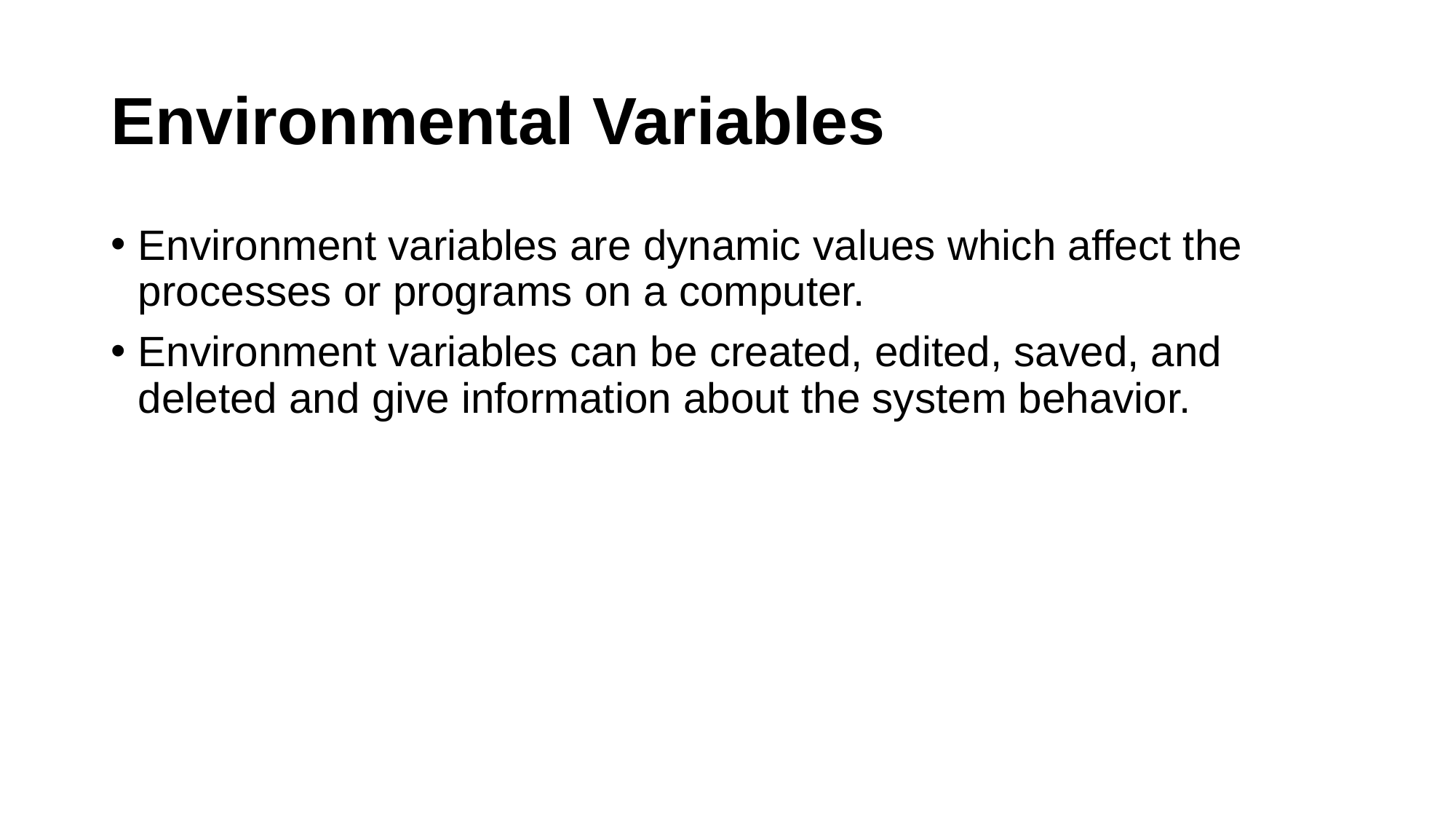

# Environmental Variables
Environment variables are dynamic values which affect the processes or programs on a computer.
Environment variables can be created, edited, saved, and deleted and give information about the system behavior.